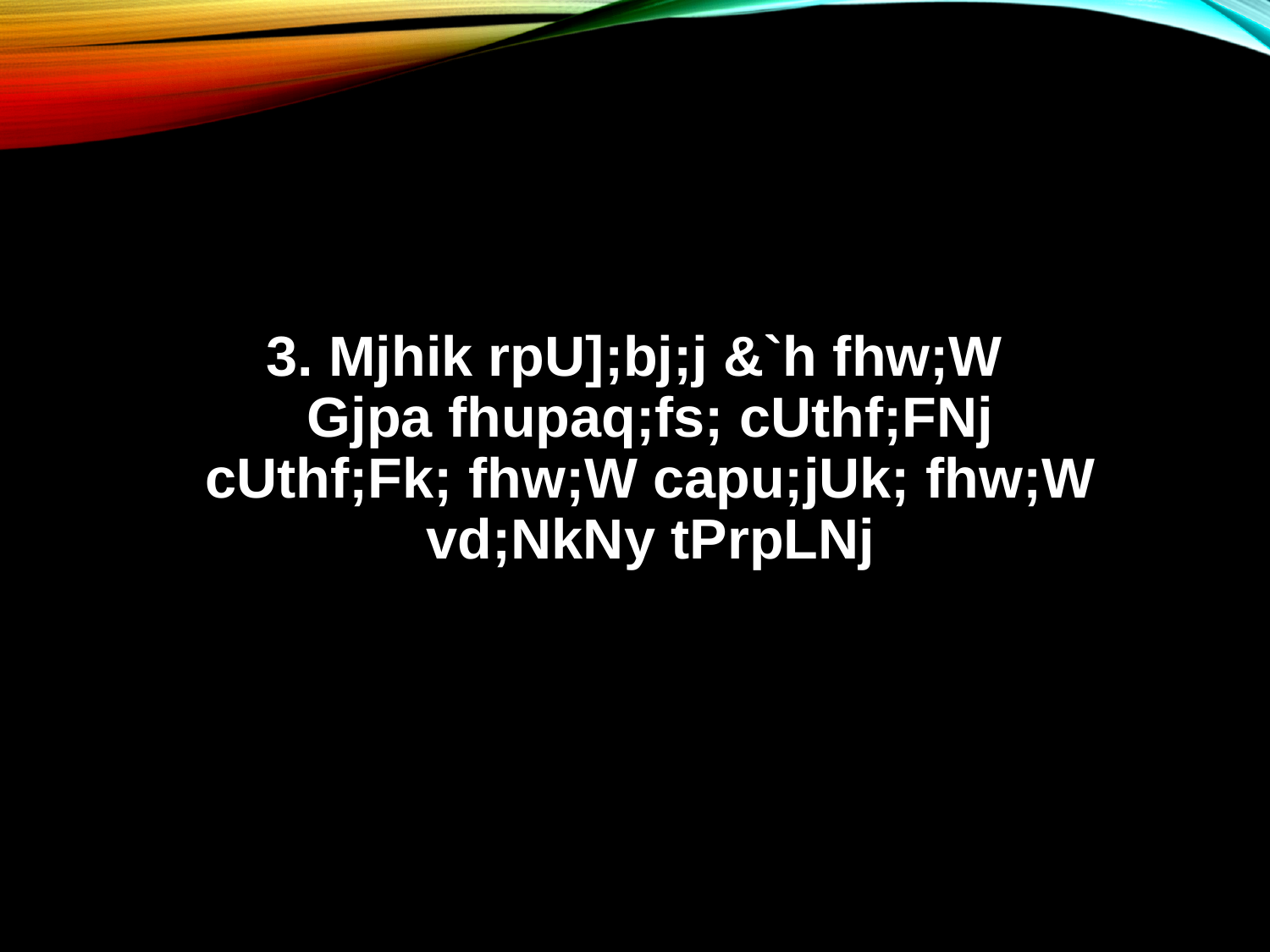

3. Mjhik rpU];bj;j &`h fhw;W
Gjpa fhupaq;fs; cUthf;FNj
cUthf;Fk; fhw;W capu;jUk; fhw;W
vd;NkNy tPrpLNj